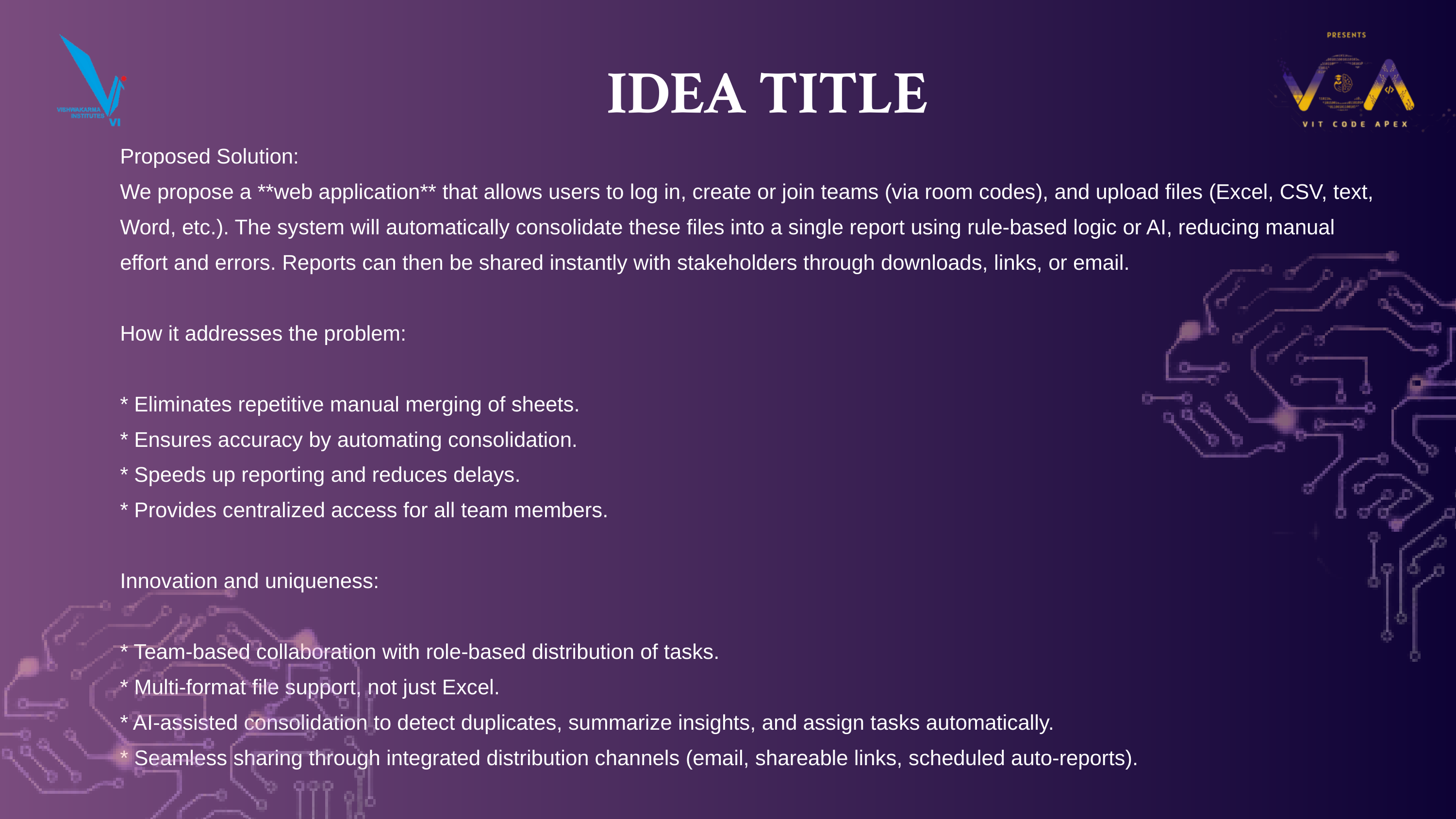

IDEA TITLE

Proposed Solution:
We propose a **web application** that allows users to log in, create or join teams (via room codes), and upload files (Excel, CSV, text, Word, etc.). The system will automatically consolidate these files into a single report using rule-based logic or AI, reducing manual effort and errors. Reports can then be shared instantly with stakeholders through downloads, links, or email.

How it addresses the problem:

* Eliminates repetitive manual merging of sheets.
* Ensures accuracy by automating consolidation.
* Speeds up reporting and reduces delays.
* Provides centralized access for all team members.

Innovation and uniqueness:

* Team-based collaboration with role-based distribution of tasks.
* Multi-format file support, not just Excel.
* AI-assisted consolidation to detect duplicates, summarize insights, and assign tasks automatically.
* Seamless sharing through integrated distribution channels (email, shareable links, scheduled auto-reports).